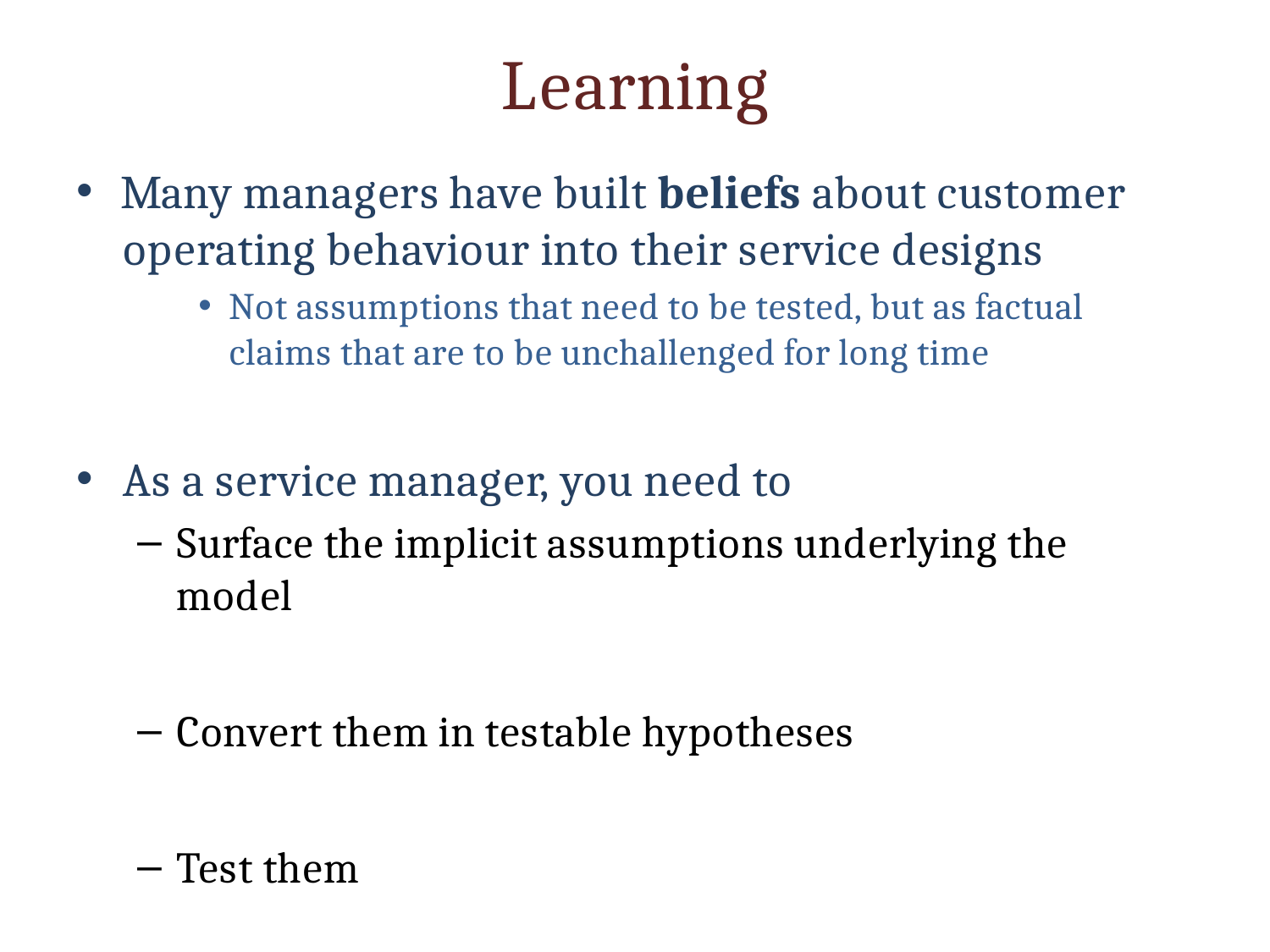

# Learning
Many managers have built beliefs about customer operating behaviour into their service designs
Not assumptions that need to be tested, but as factual claims that are to be unchallenged for long time

As a service manager, you need to
Surface the implicit assumptions underlying the model

Convert them in testable hypotheses

Test them